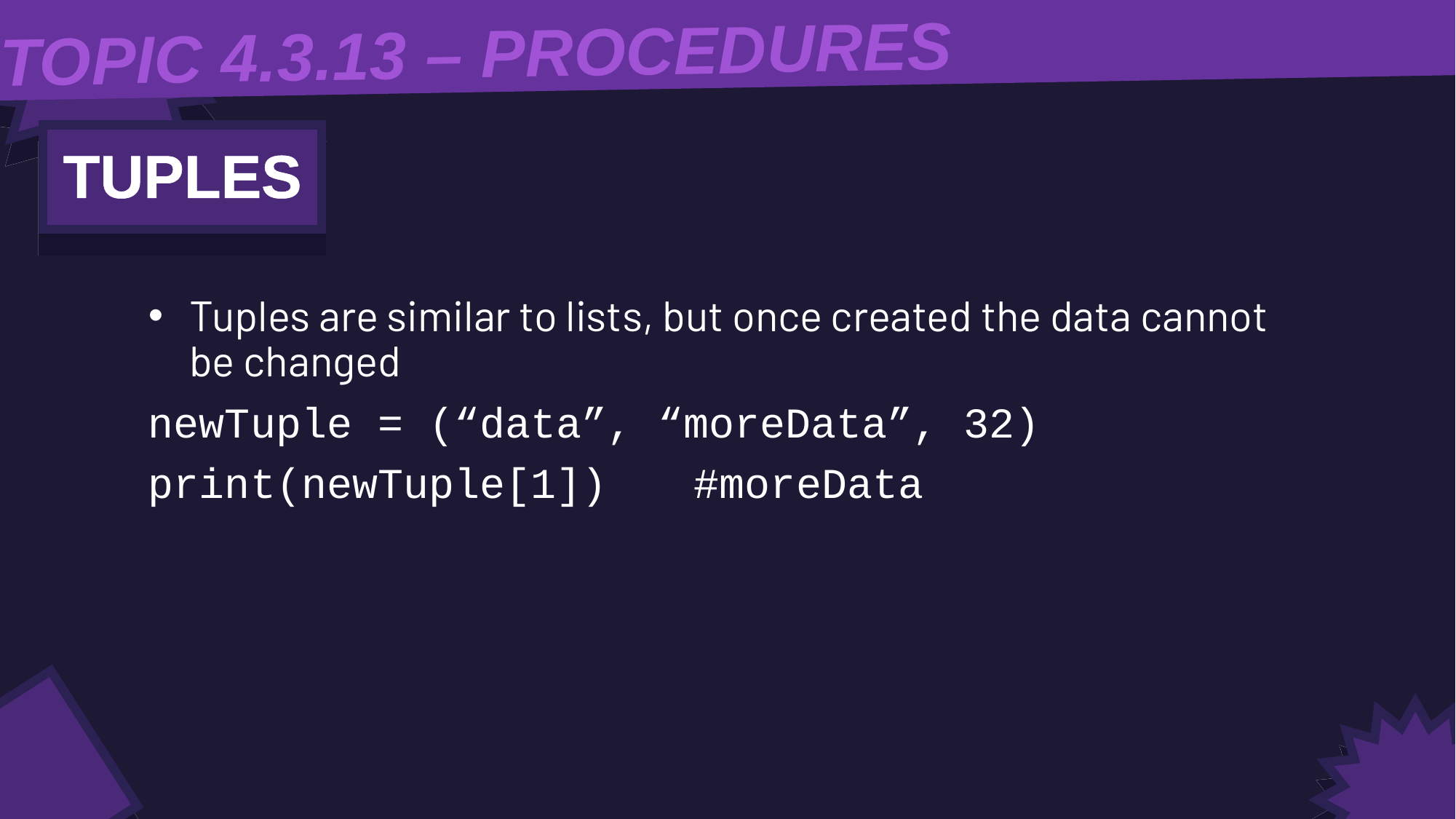

TOPIC 4.3.13 – PROCEDURES

TUPLES
Tuples are similar to lists, but once created the data cannot be changed
newTuple = (“data”, “moreData”, 32)
print(newTuple[1])	#moreData